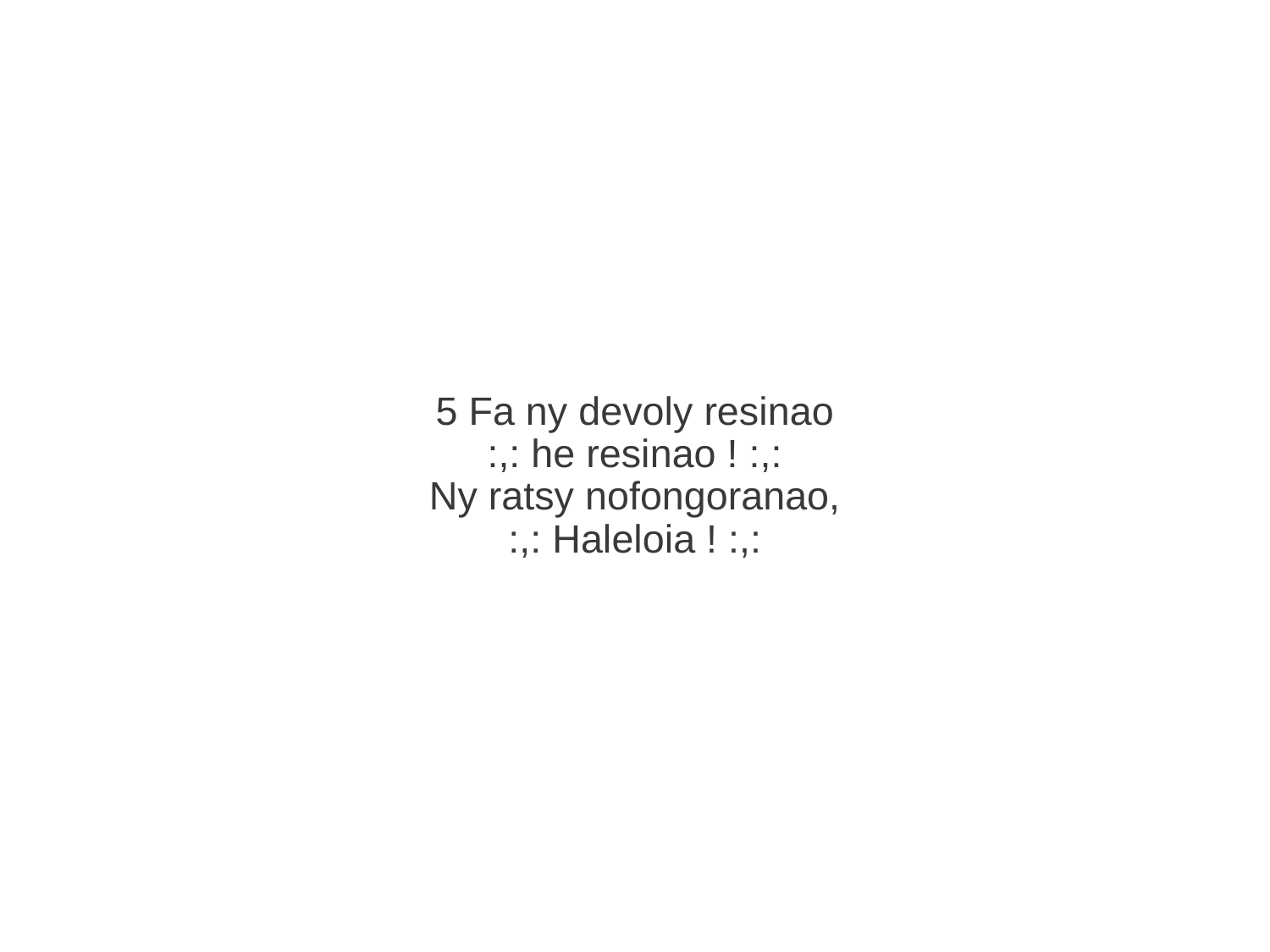

5 Fa ny devoly resinao
:,: he resinao ! :,:
Ny ratsy nofongoranao,
:,: Haleloia ! :,: